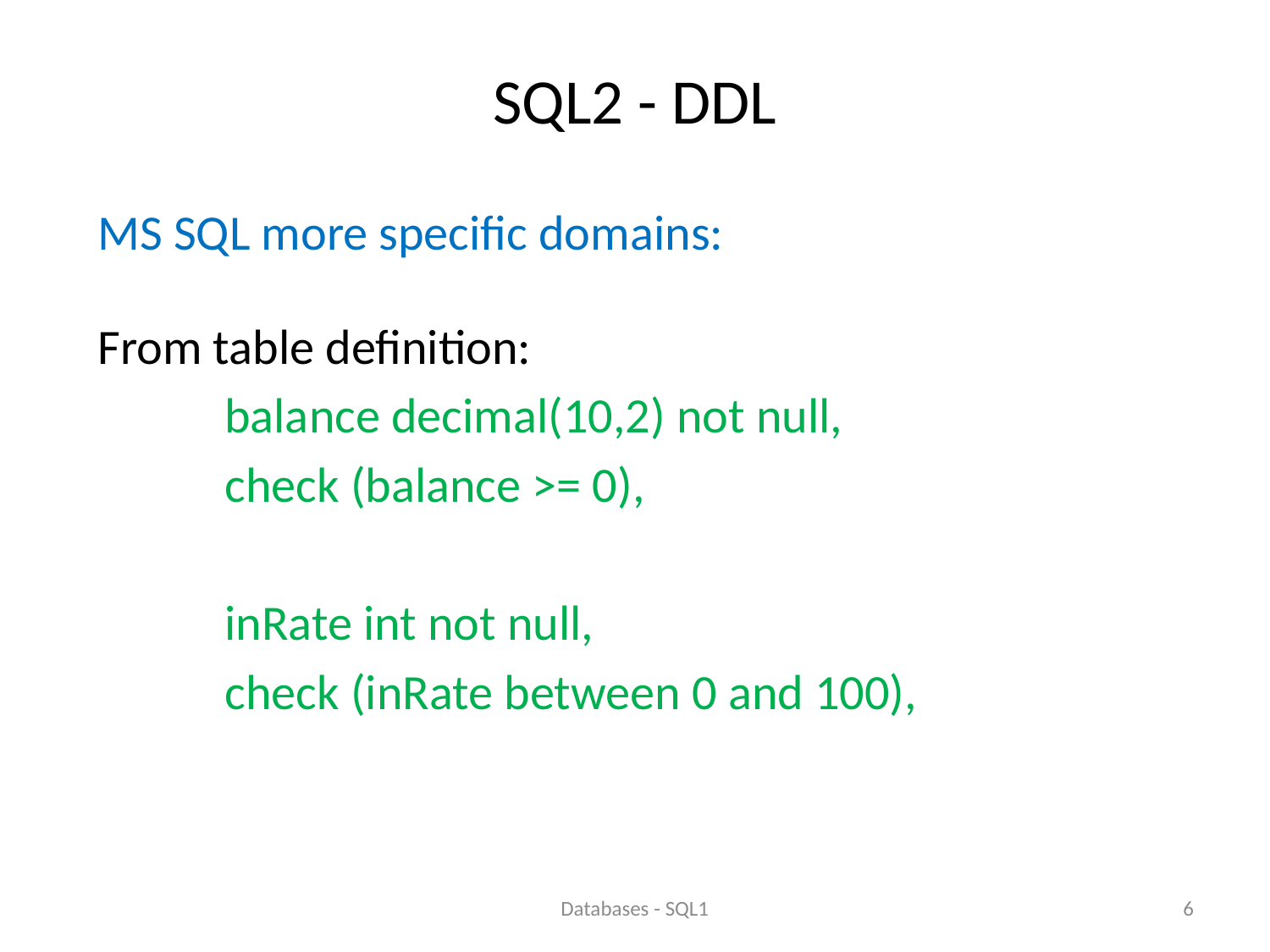

# SQL2 - DDL
MS SQL more specific domains:

From table definition:
	balance decimal(10,2) not null,
	check (balance >= 0),

	inRate int not null,
	check (inRate between 0 and 100),

Databases - SQL1
6